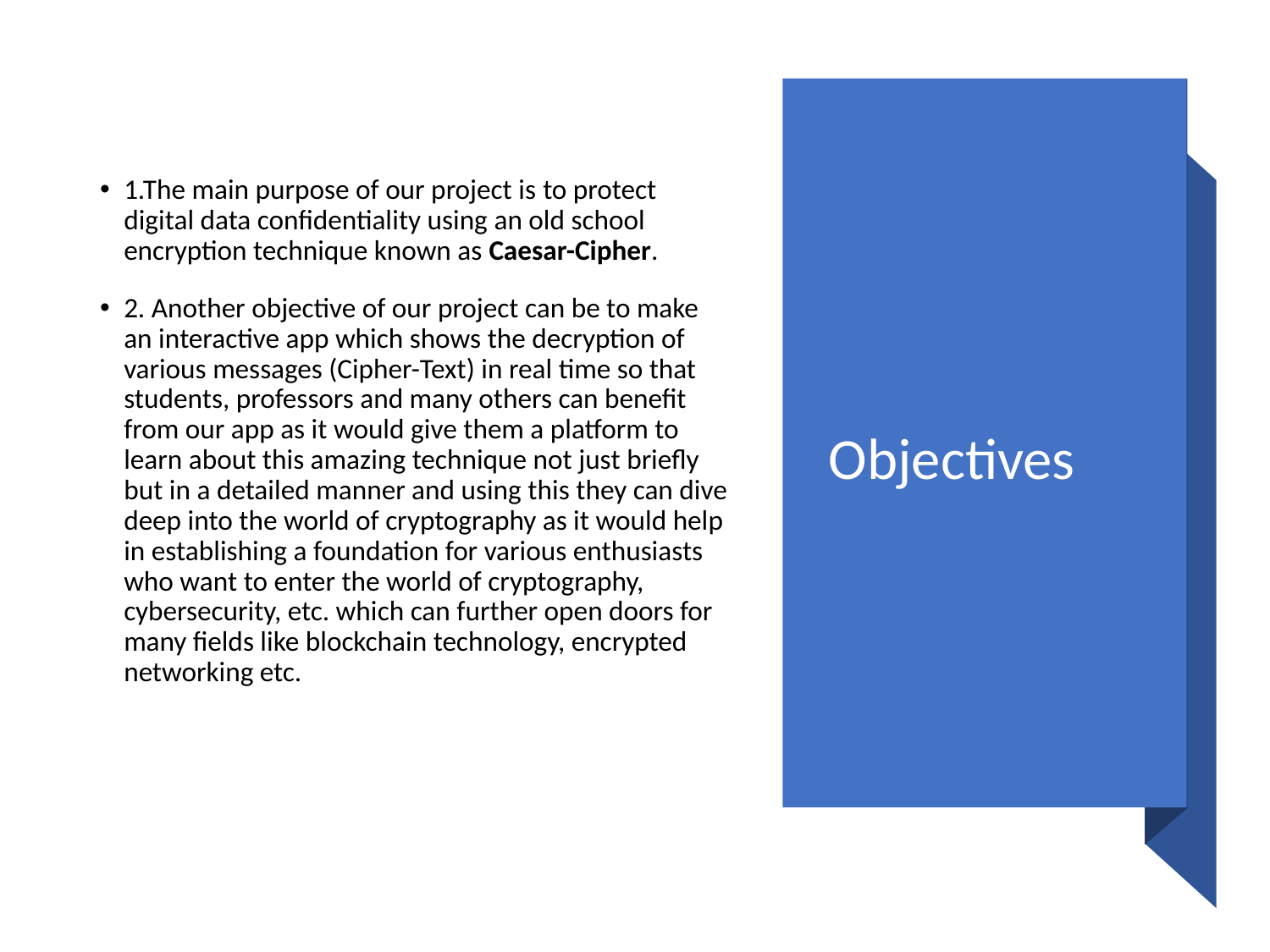

# Objectives
1.The main purpose of our project is to protect digital data confidentiality using an old school encryption technique known as Caesar-Cipher.
2. Another objective of our project can be to make an interactive app which shows the decryption of various messages (Cipher-Text) in real time so that students, professors and many others can benefit from our app as it would give them a platform to learn about this amazing technique not just briefly but in a detailed manner and using this they can dive deep into the world of cryptography as it would help in establishing a foundation for various enthusiasts who want to enter the world of cryptography, cybersecurity, etc. which can further open doors for many fields like blockchain technology, encrypted networking etc.